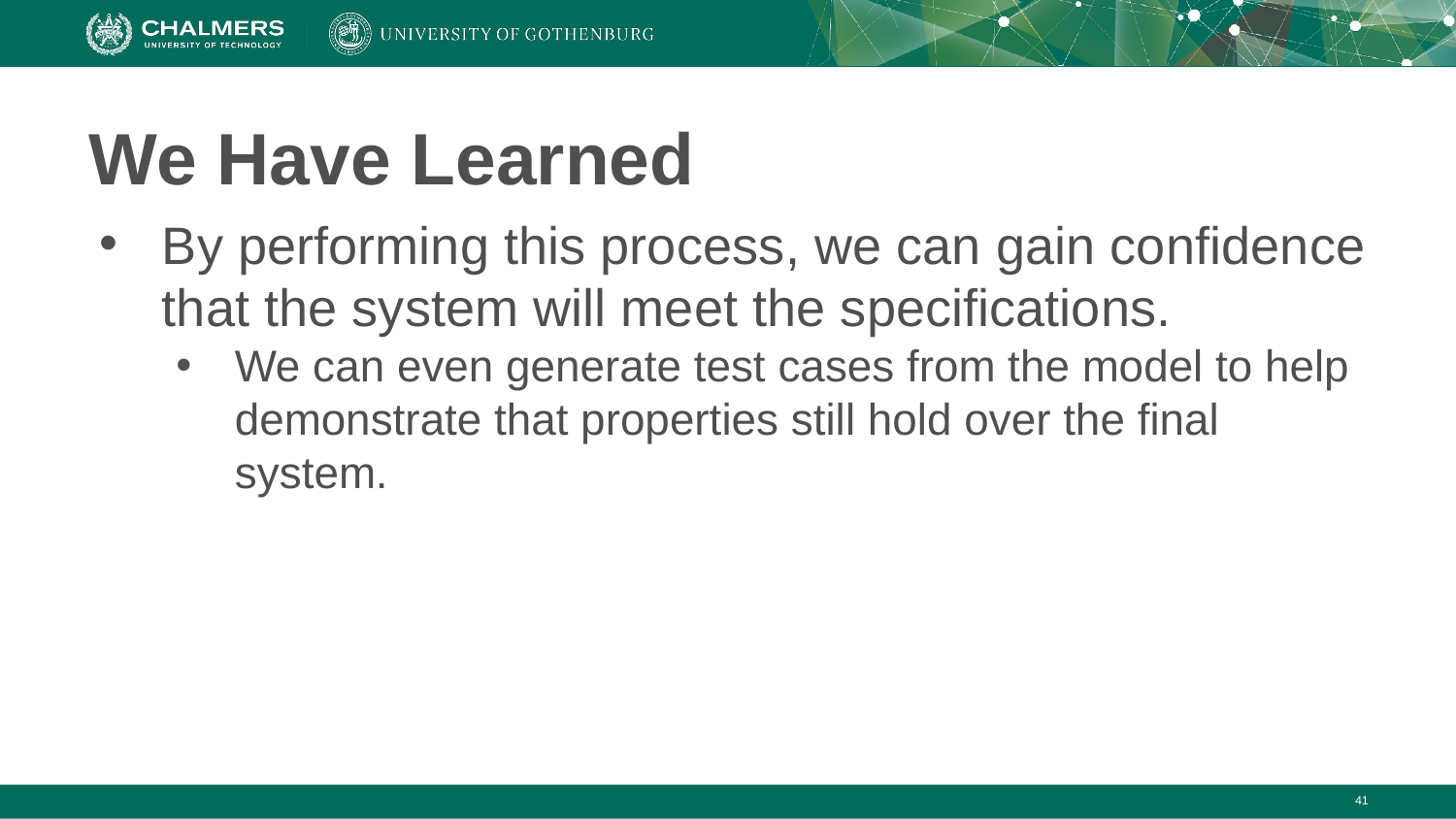

# We Have Learned
By performing this process, we can gain confidence that the system will meet the specifications.
We can even generate test cases from the model to help demonstrate that properties still hold over the final system.
41